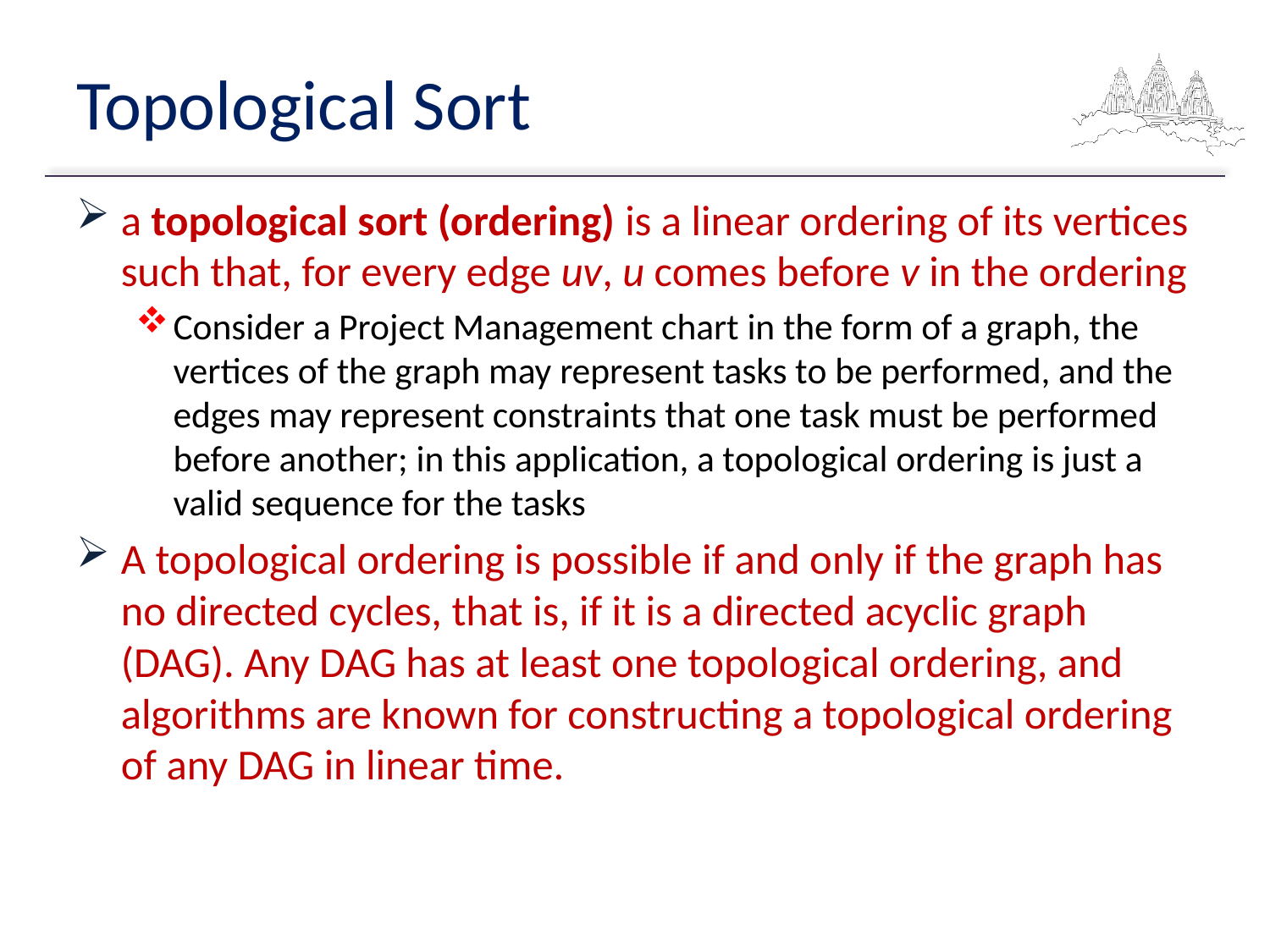

# Topological Sort
a topological sort (ordering) is a linear ordering of its vertices such that, for every edge uv, u comes before v in the ordering
Consider a Project Management chart in the form of a graph, the vertices of the graph may represent tasks to be performed, and the edges may represent constraints that one task must be performed before another; in this application, a topological ordering is just a valid sequence for the tasks
A topological ordering is possible if and only if the graph has no directed cycles, that is, if it is a directed acyclic graph (DAG). Any DAG has at least one topological ordering, and algorithms are known for constructing a topological ordering of any DAG in linear time.